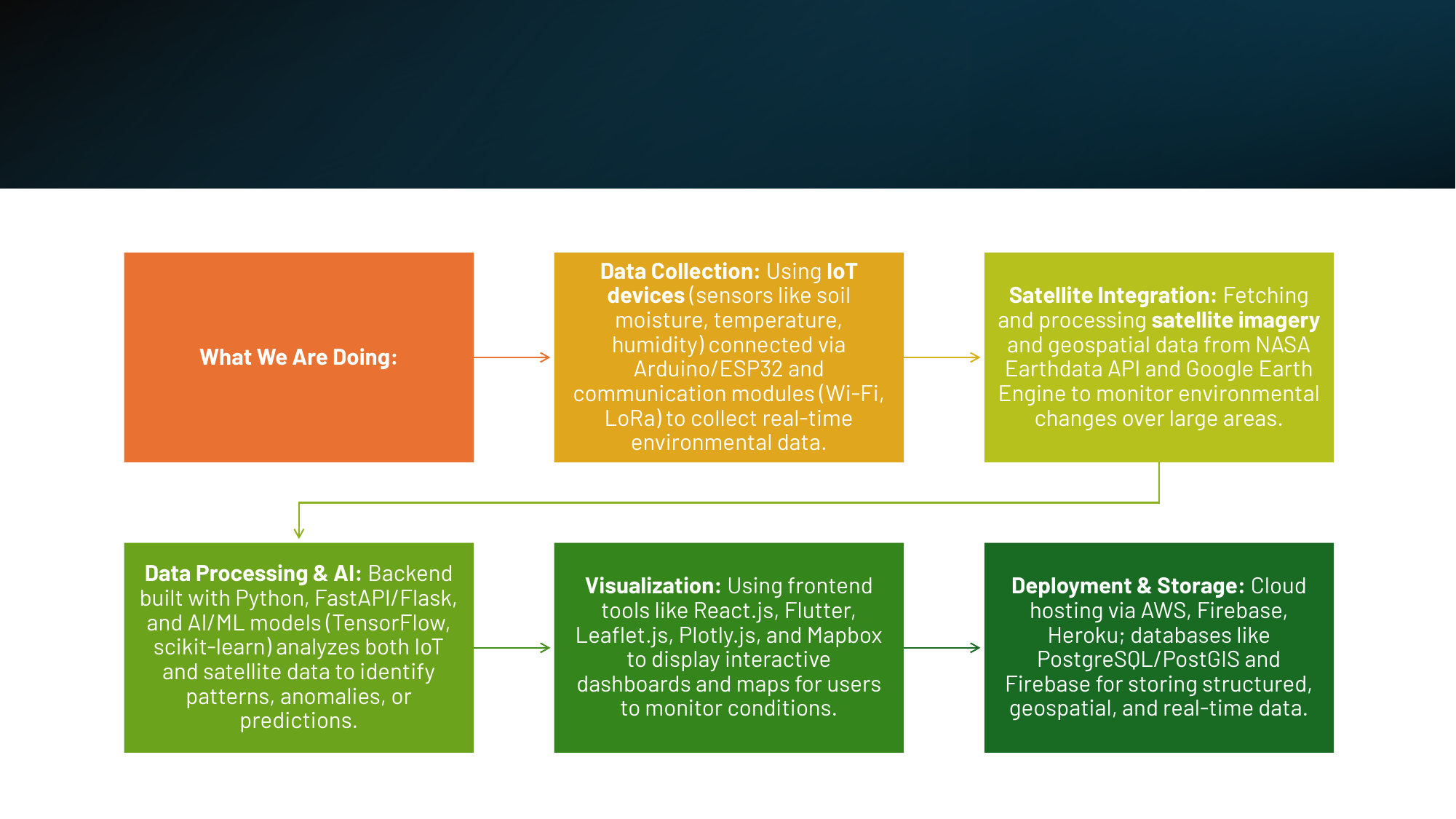

What We Are Doing:

Data Collection: Using IoT devices (sensors like soil moisture, temperature, humidity) connected via Arduino/ESP32 and communication modules (Wi-Fi, LoRa) to collect real-time environmental data.

Satellite Integration: Fetching and processing satellite imagery and geospatial data from NASA Earthdata API and Google Earth Engine to monitor environmental changes over large areas.

Data Processing & AI: Backend built with Python, FastAPI/Flask, and AI/ML models (TensorFlow, scikit-learn) analyzes both IoT and satellite data to identify patterns, anomalies, or predictions.

Visualization: Using frontend tools like React.js, Flutter, Leaflet.js, Plotly.js, and Mapbox to display interactive dashboards and maps for users to monitor conditions.
Deployment & Storage: Cloud hosting via AWS, Firebase, Heroku; databases like PostgreSQL/PostGIS and Firebase for storing structured, geospatial, and real-time data.